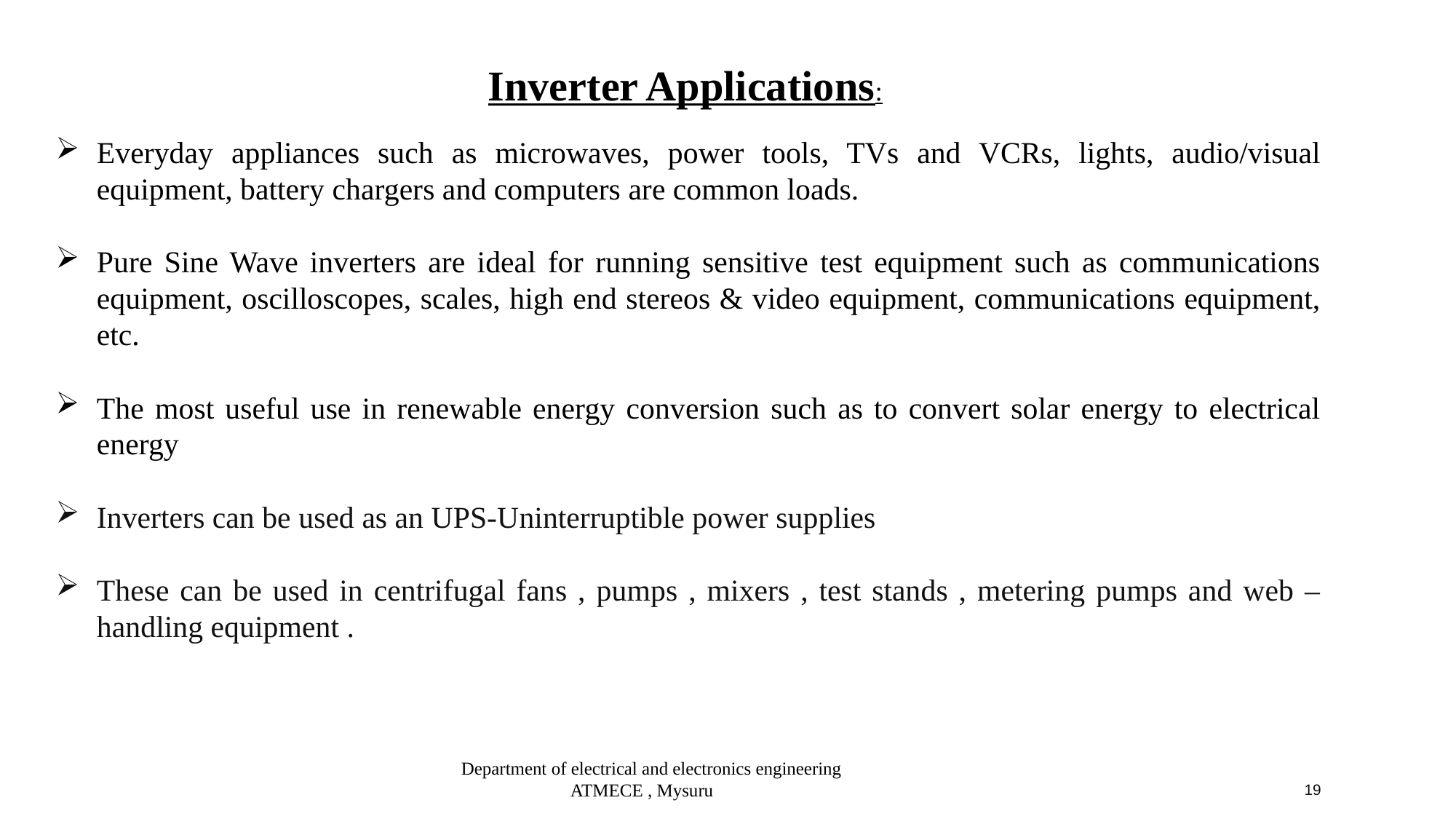

Inverter Applications:

Everyday appliances such as microwaves, power tools, TVs and VCRs, lights, audio/visual equipment, battery chargers and computers are common loads.

Pure Sine Wave inverters are ideal for running sensitive test equipment such as communications equipment, oscilloscopes, scales, high end stereos & video equipment, communications equipment, etc.

The most useful use in renewable energy conversion such as to convert solar energy to electrical energy

Inverters can be used as an UPS-Uninterruptible power supplies

These can be used in centrifugal fans , pumps , mixers , test stands , metering pumps and web –handling equipment .

Department of electrical and electronics engineering
ATMECE , Mysuru
19